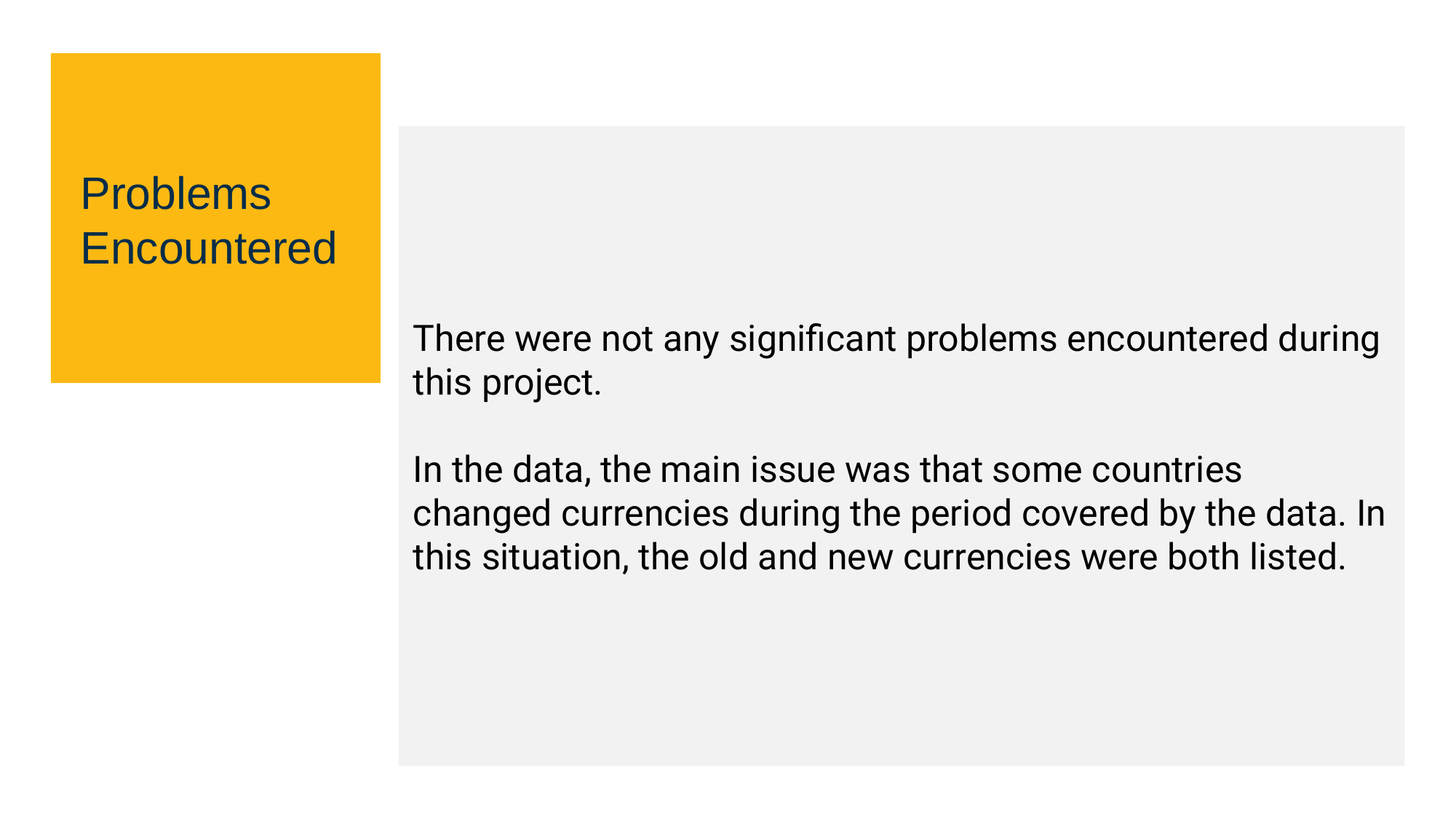

There were not any significant problems encountered during this project.

In the data, the main issue was that some countries changed currencies during the period covered by the data. In this situation, the old and new currencies were both listed.
Problems Encountered